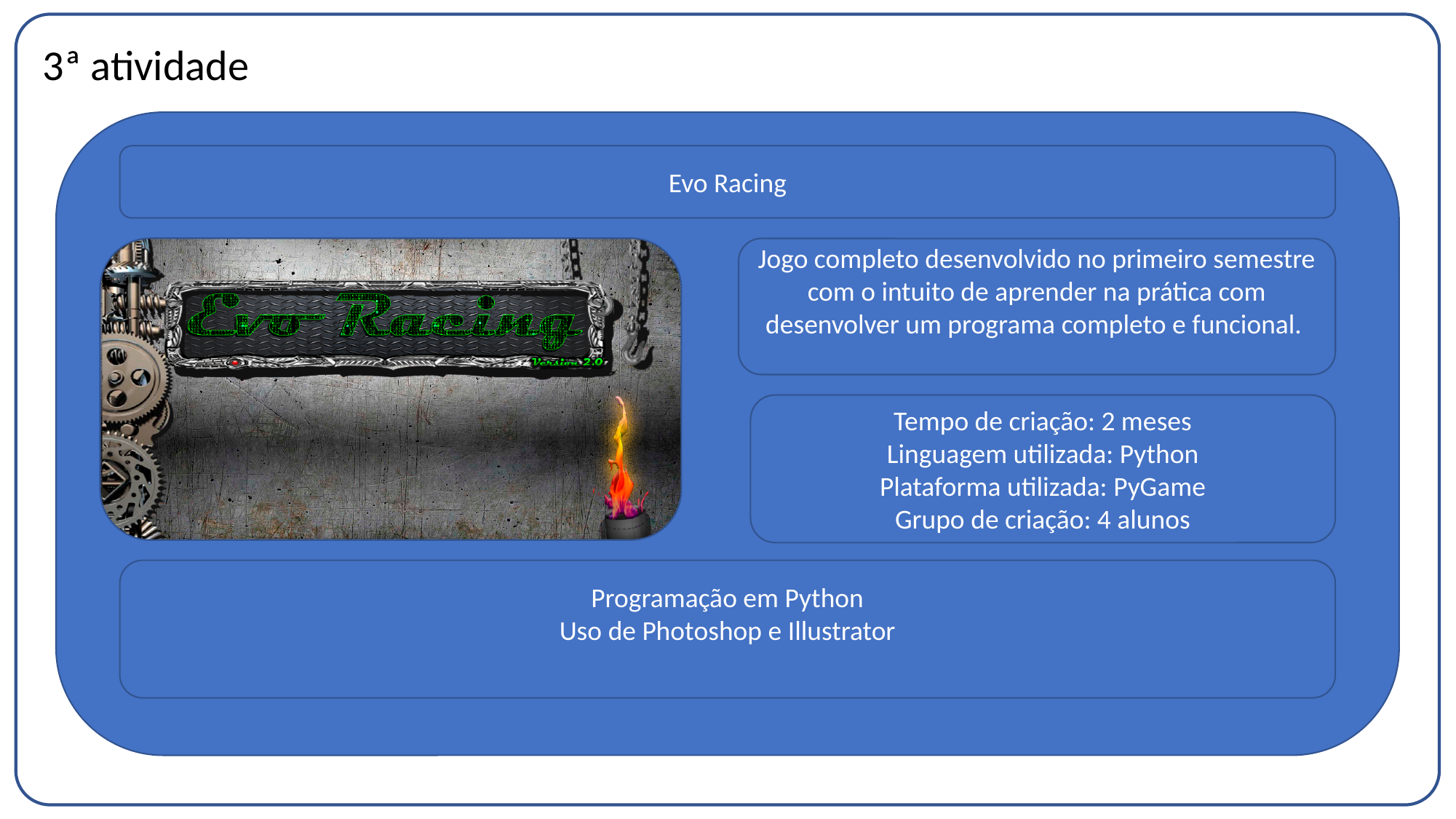

# 3ª atividade

Evo Racing

Jogo completo desenvolvido no primeiro semestre com o intuito de aprender na prática com desenvolver um programa completo e funcional.

Tempo de criação: 2 meses
Linguagem utilizada: Python
Plataforma utilizada: PyGame
Grupo de criação: 4 alunos
Programação em Python
Uso de Photoshop e Illustrator